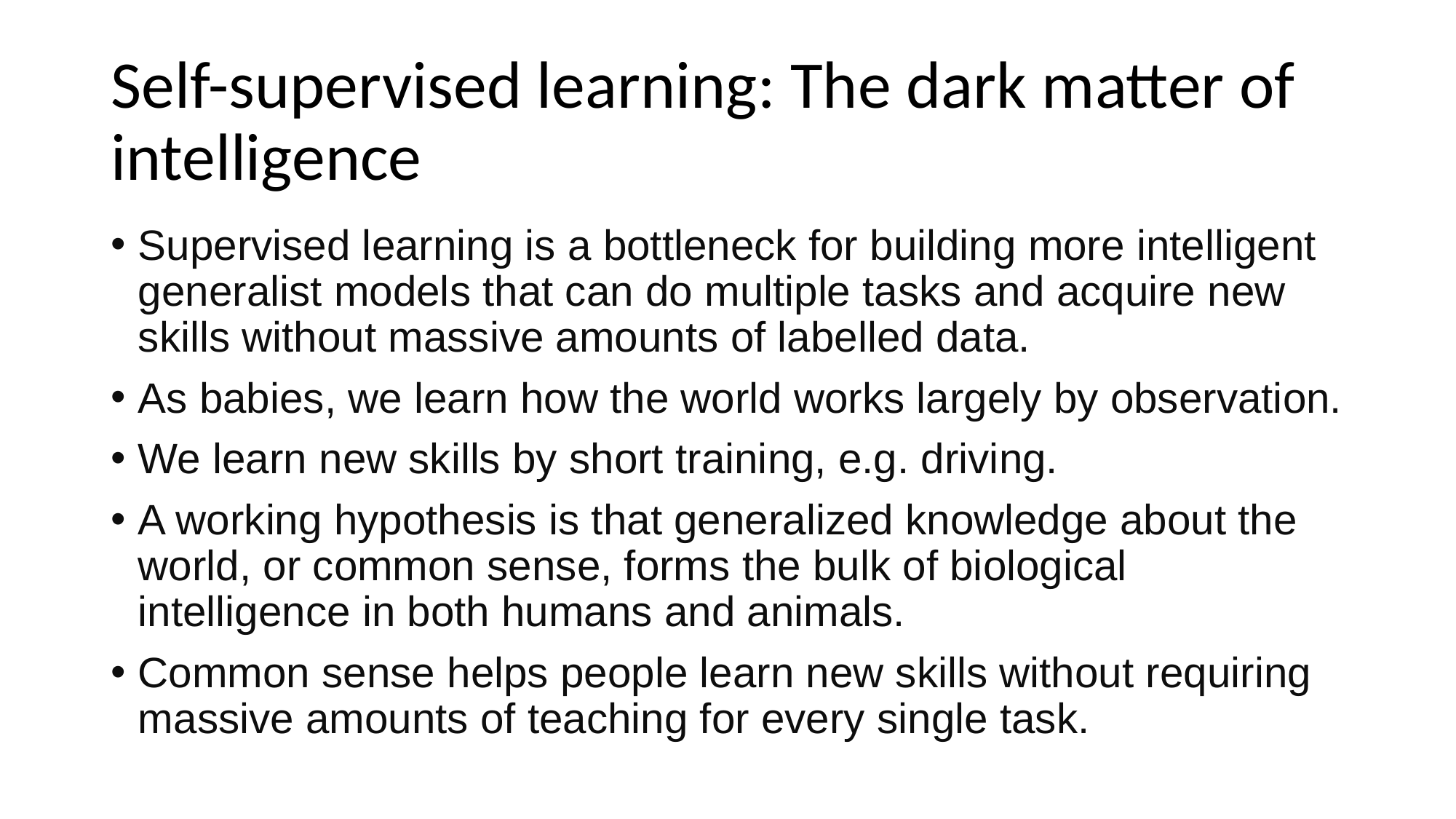

# Self-supervised learning: The dark matter of intelligence
Supervised learning is a bottleneck for building more intelligent generalist models that can do multiple tasks and acquire new skills without massive amounts of labelled data.
As babies, we learn how the world works largely by observation.
We learn new skills by short training, e.g. driving.
A working hypothesis is that generalized knowledge about the world, or common sense, forms the bulk of biological intelligence in both humans and animals.
Common sense helps people learn new skills without requiring massive amounts of teaching for every single task.